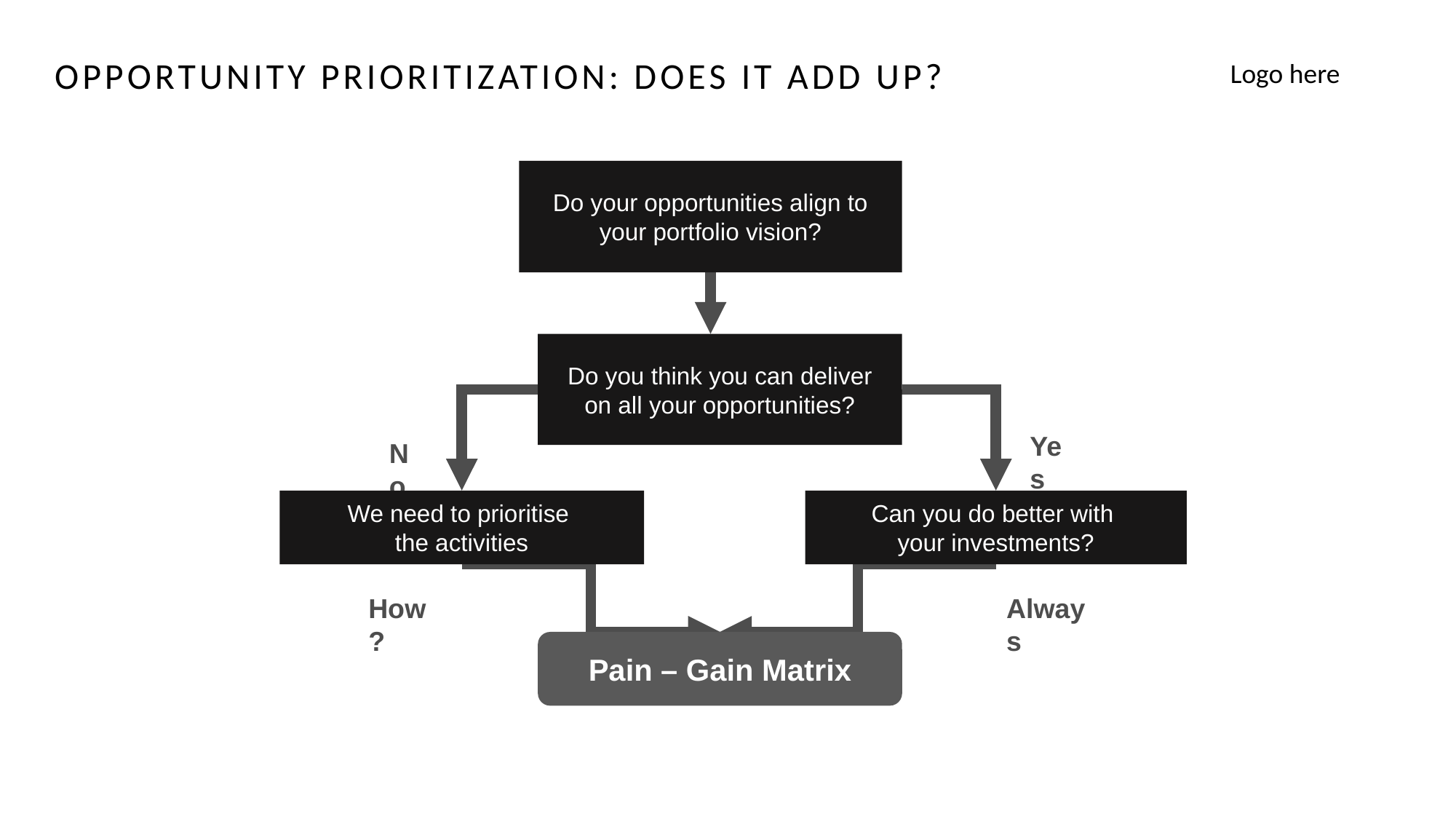

Logo here​
Opportunity prioritization: does it add up?
Do your opportunities align to your portfolio vision?
Do you think you can deliver
on all your opportunities?
Yes
No
We need to prioritise
the activities
Can you do better with
your investments?
Always
How?
Pain – Gain Matrix